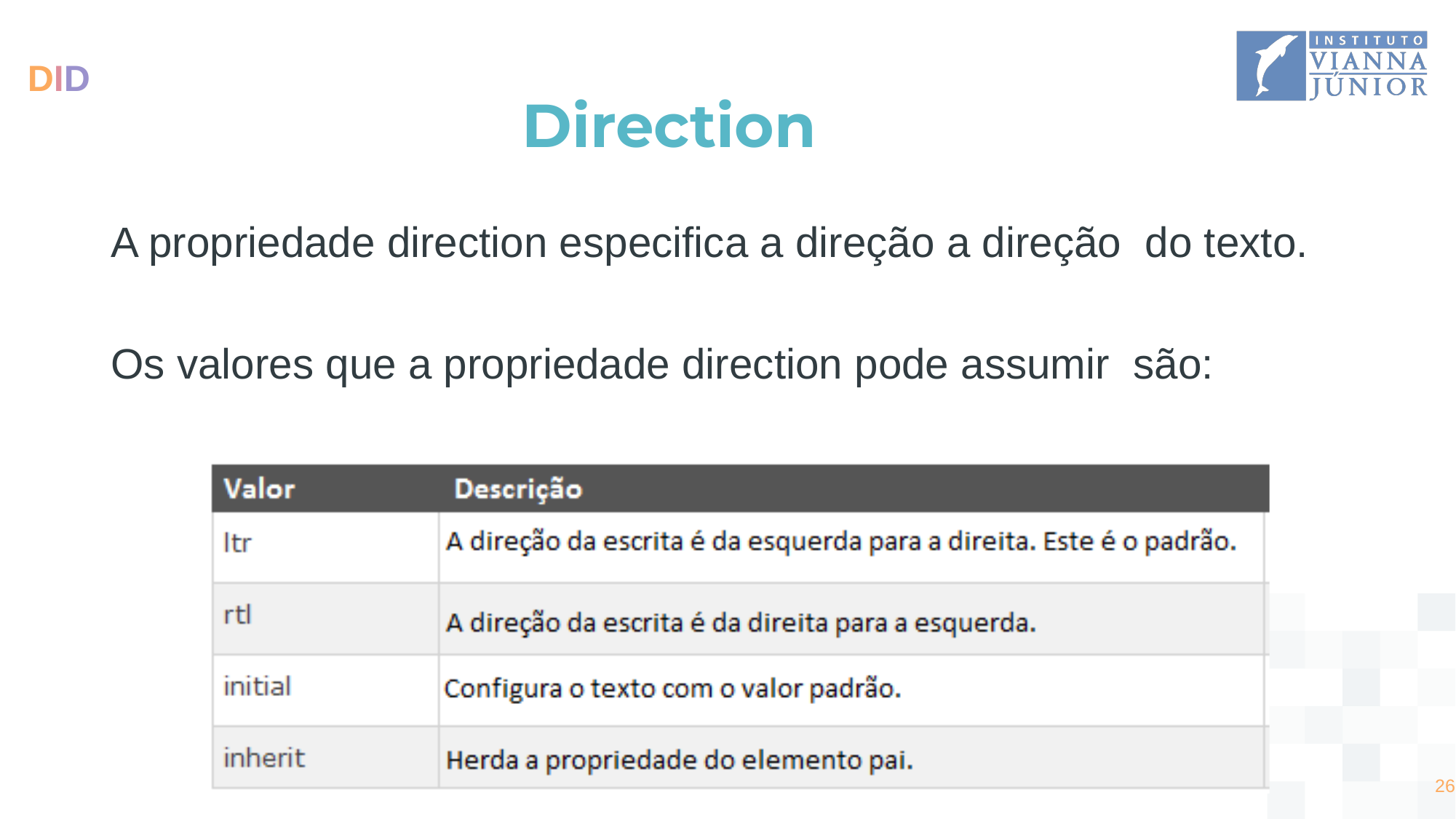

# Direction
A propriedade direction especifica a direção a direção  do texto.

Os valores que a propriedade direction pode assumir  são:

26